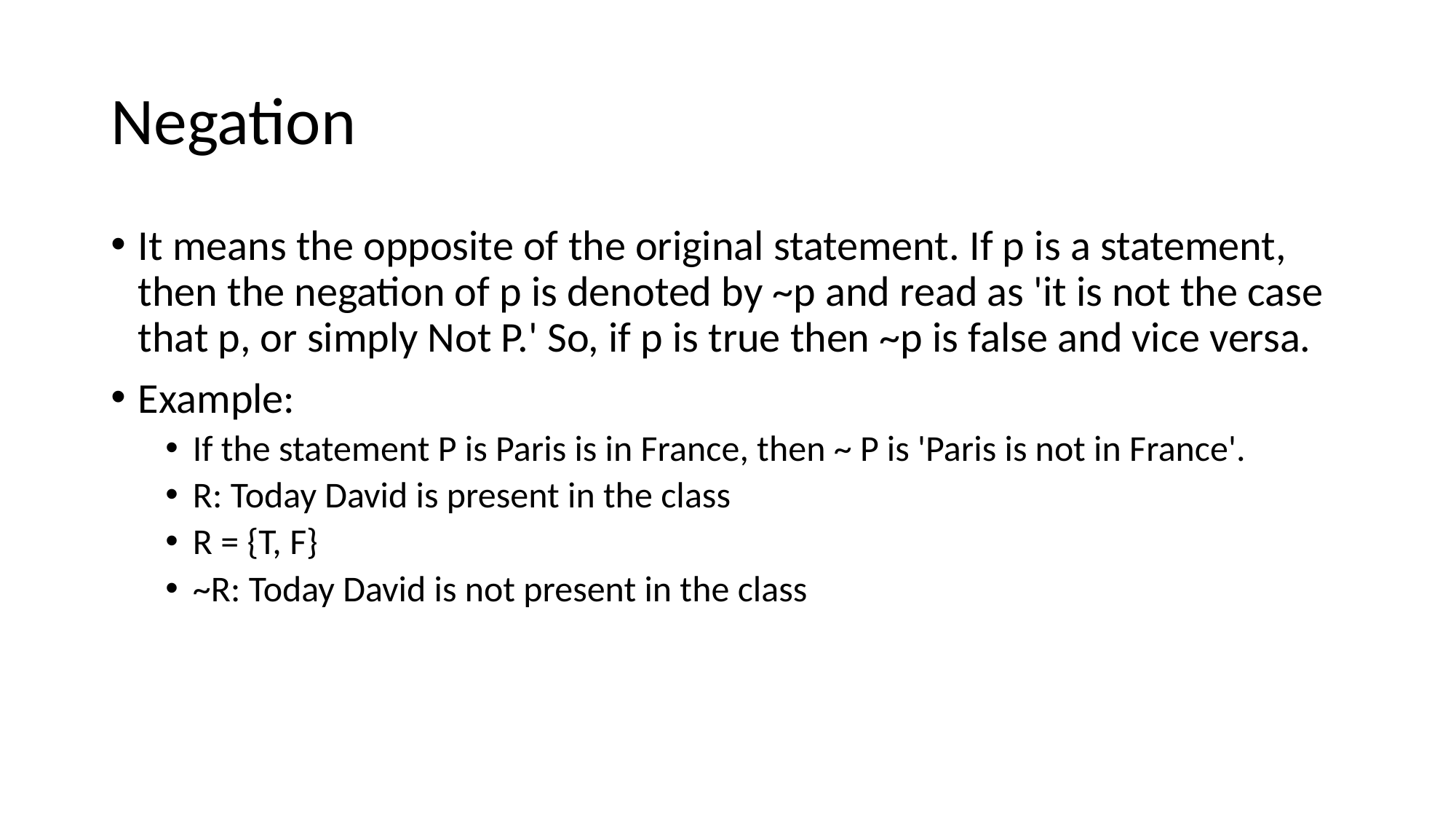

# Negation
It means the opposite of the original statement. If p is a statement, then the negation of p is denoted by ~p and read as 'it is not the case that p, or simply Not P.' So, if p is true then ~p is false and vice versa.
Example:
If the statement P is Paris is in France, then ~ P is 'Paris is not in France'.
R: Today David is present in the class
R = {T, F}
~R: Today David is not present in the class